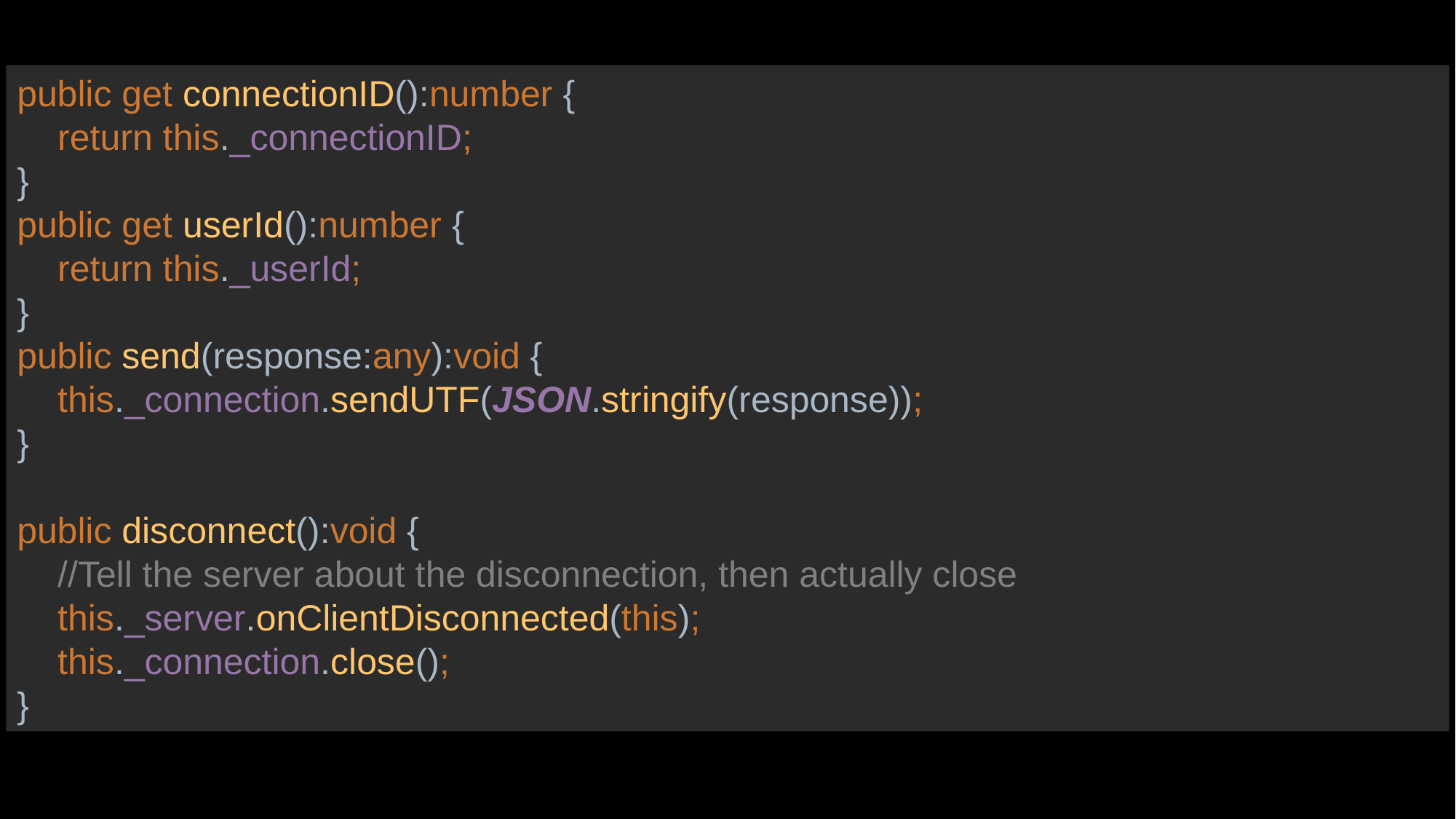

public get connectionID():number {
    return this._connectionID;
}
public get userId():number {
    return this._userId;
}
public send(response:any):void {
    this._connection.sendUTF(JSON.stringify(response));
}
public disconnect():void {
    //Tell the server about the disconnection, then actually close
    this._server.onClientDisconnected(this);
    this._connection.close();
}